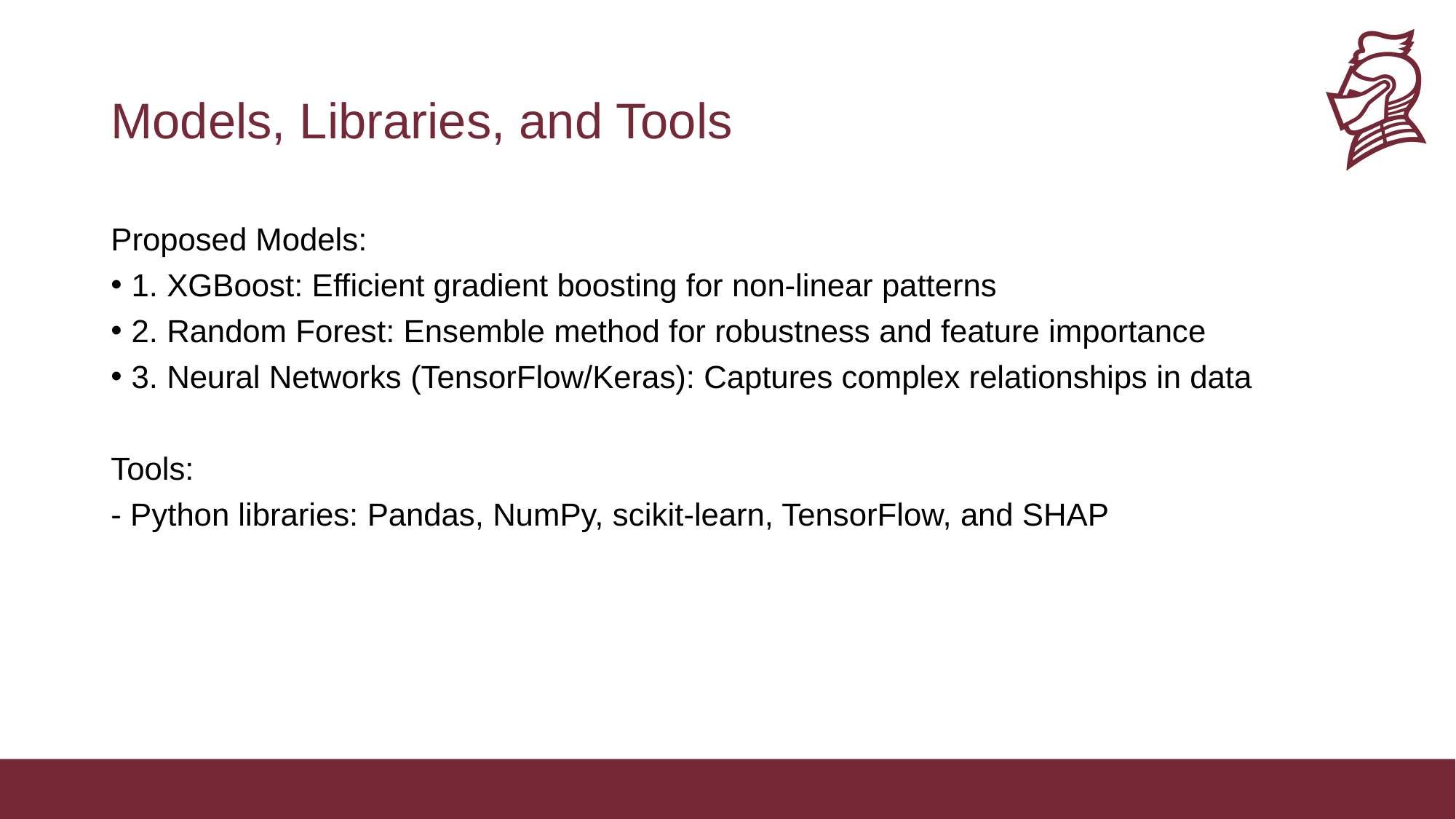

# Models, Libraries, and Tools
Proposed Models:
1. XGBoost: Efficient gradient boosting for non-linear patterns
2. Random Forest: Ensemble method for robustness and feature importance
3. Neural Networks (TensorFlow/Keras): Captures complex relationships in data

Tools:
- Python libraries: Pandas, NumPy, scikit-learn, TensorFlow, and SHAP